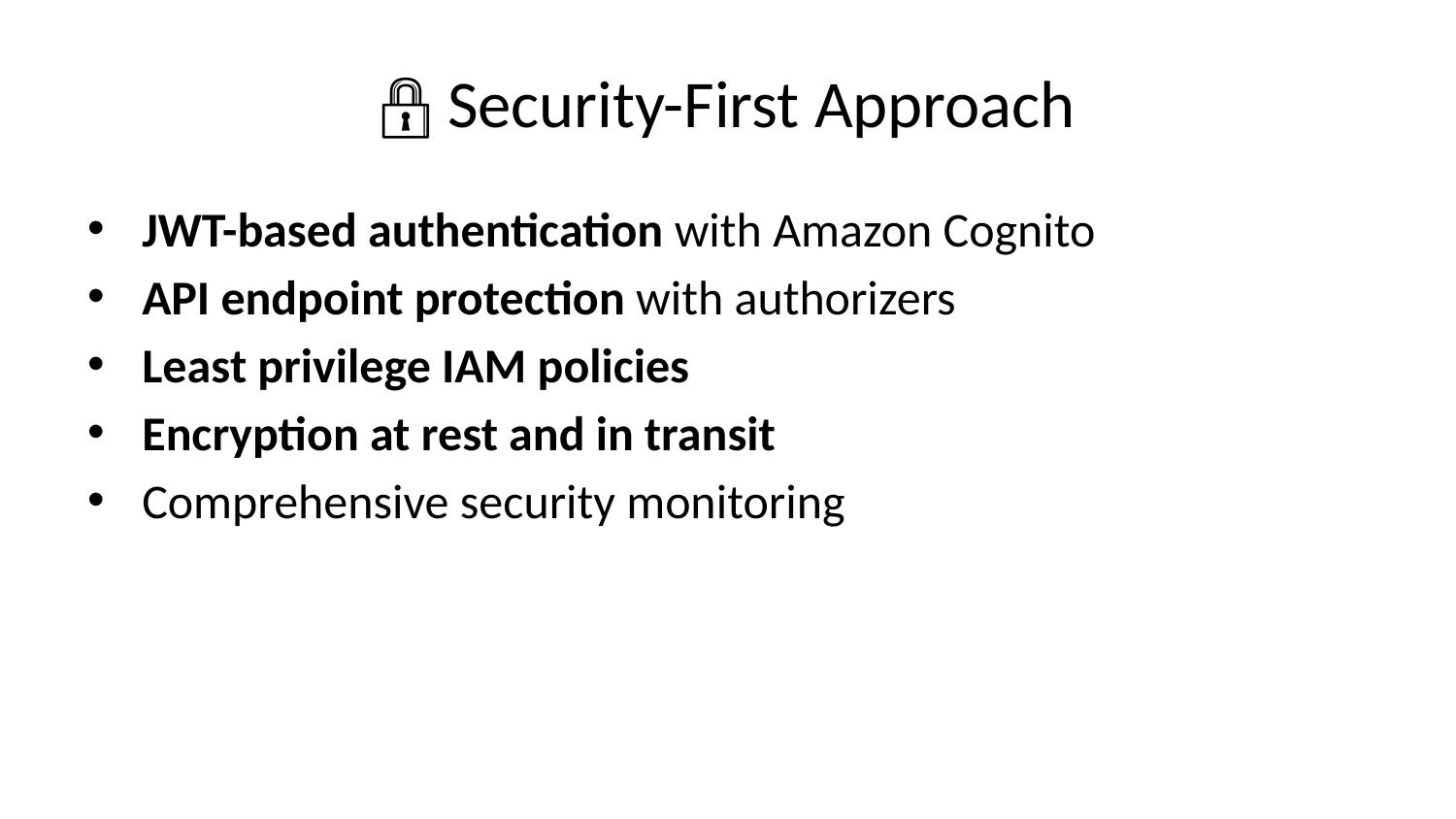

# 🔒 Security-First Approach
JWT-based authentication with Amazon Cognito
API endpoint protection with authorizers
Least privilege IAM policies
Encryption at rest and in transit
Comprehensive security monitoring